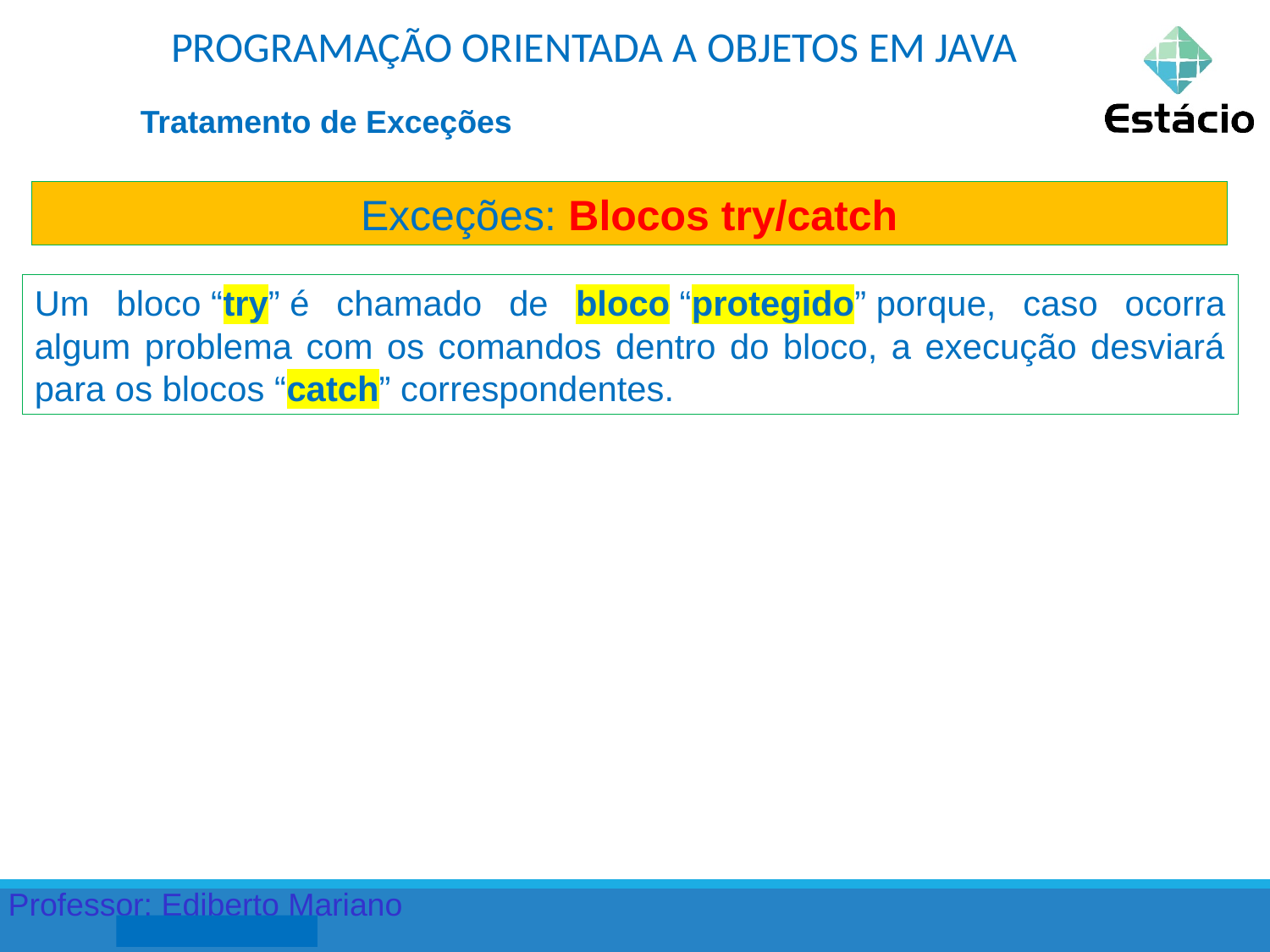

PROGRAMAÇÃO ORIENTADA A OBJETOS EM JAVA
Tratamento de Exceções
Exceções: Blocos try/catch
Um bloco “try” é chamado de bloco “protegido” porque, caso ocorra algum problema com os comandos dentro do bloco, a execução desviará para os blocos “catch” correspondentes.